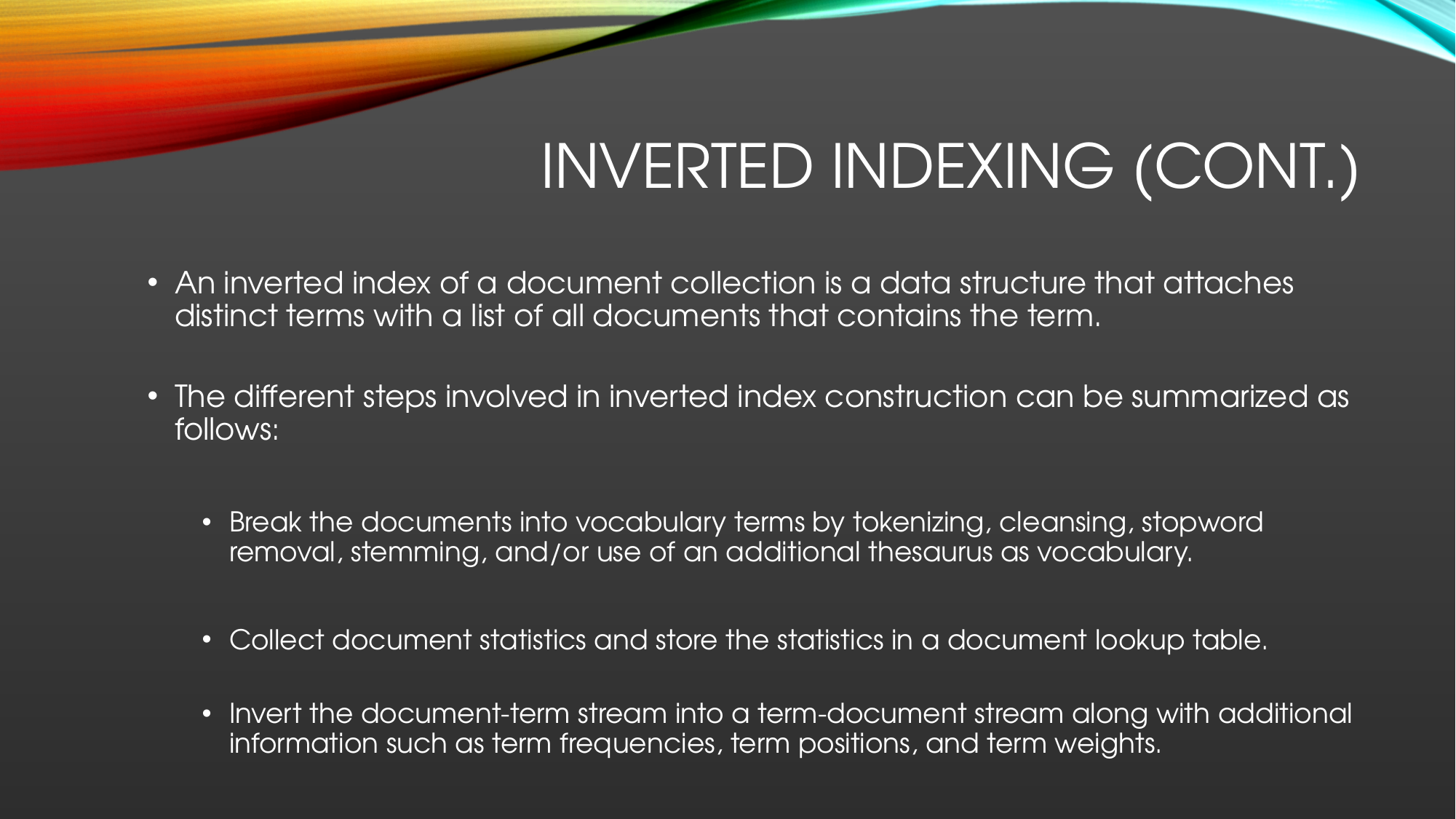

# Inverted Indexing (Cont.)
An inverted index of a document collection is a data structure that attaches distinct terms with a list of all documents that contains the term.

The different steps involved in inverted index construction can be summarized as follows:

Break the documents into vocabulary terms by tokenizing, cleansing, stopword removal, stemming, and/or use of an additional thesaurus as vocabulary.

Collect document statistics and store the statistics in a document lookup table.

Invert the document-term stream into a term-document stream along with additional information such as term frequencies, term positions, and term weights.